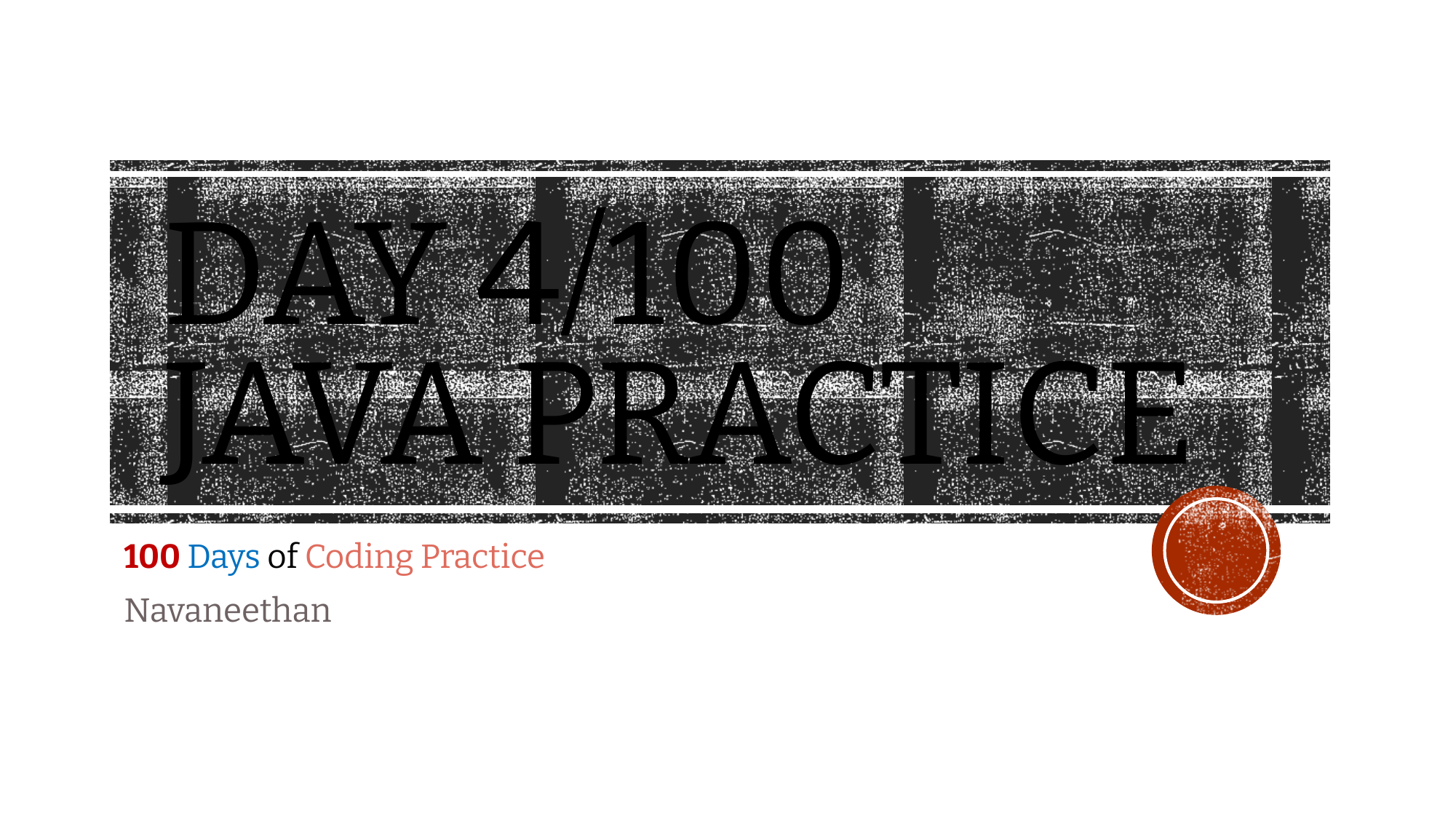

# Day 4/100 Java Practice
100 Days of Coding Practice
Navaneethan